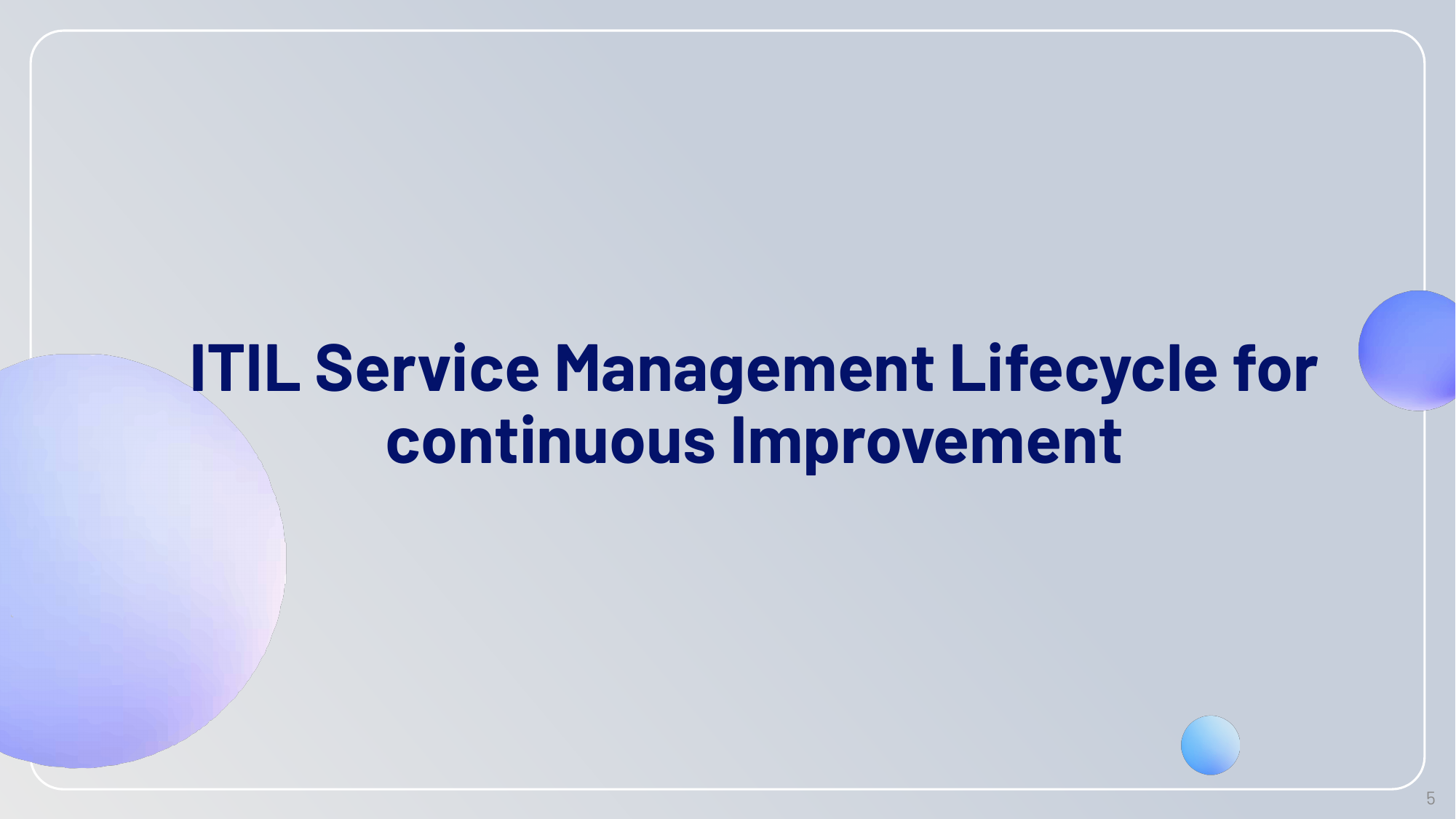

# ITIL Service Management Lifecycle for continuous Improvement
5